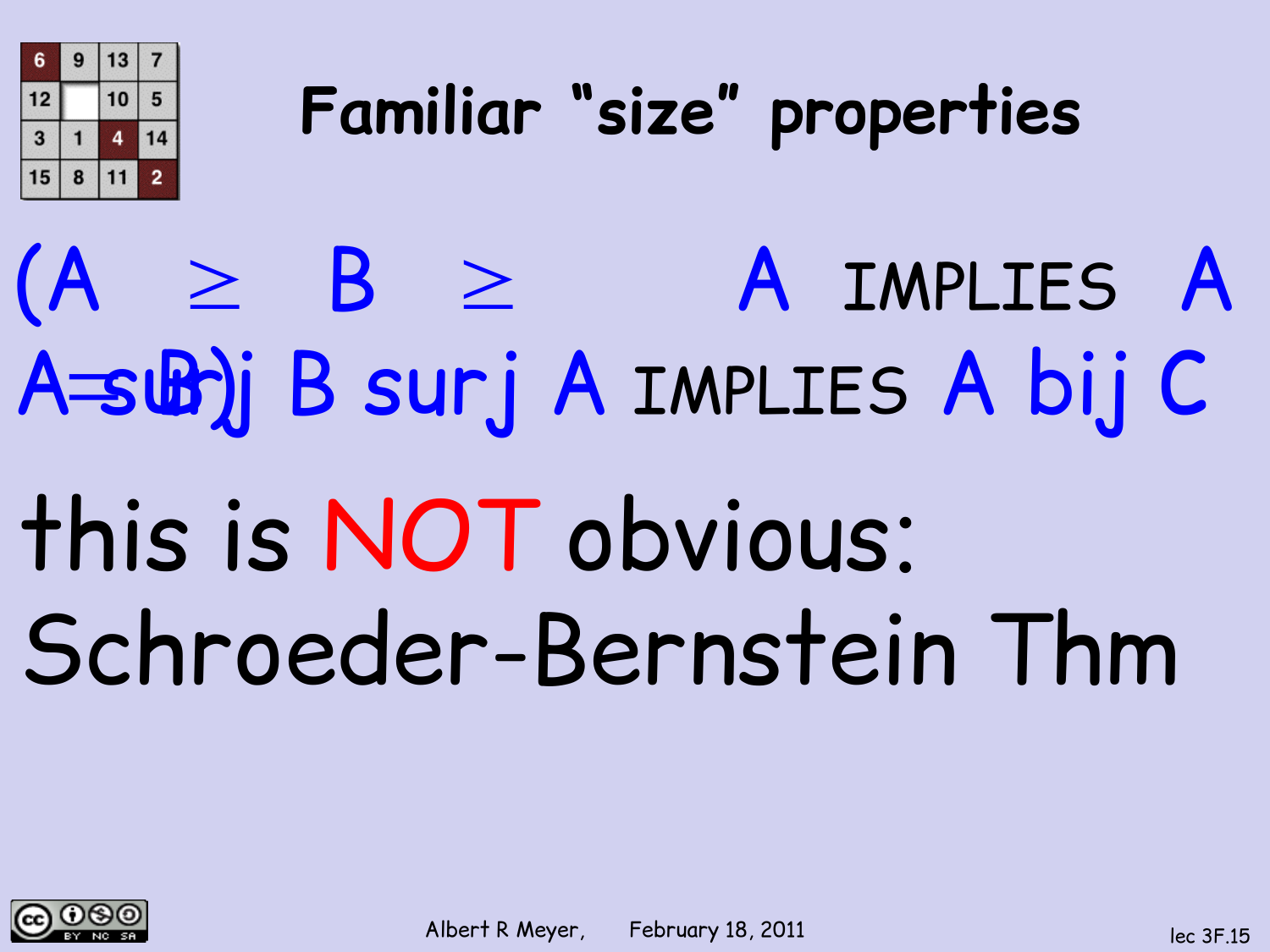

# Familiar “size” properties
(A   ≥   B   ≥     A  IMPLIES  A = B)
A surj B surj A IMPLIES A bij C
this is NOT obvious:
Schroeder-Bernstein Thm